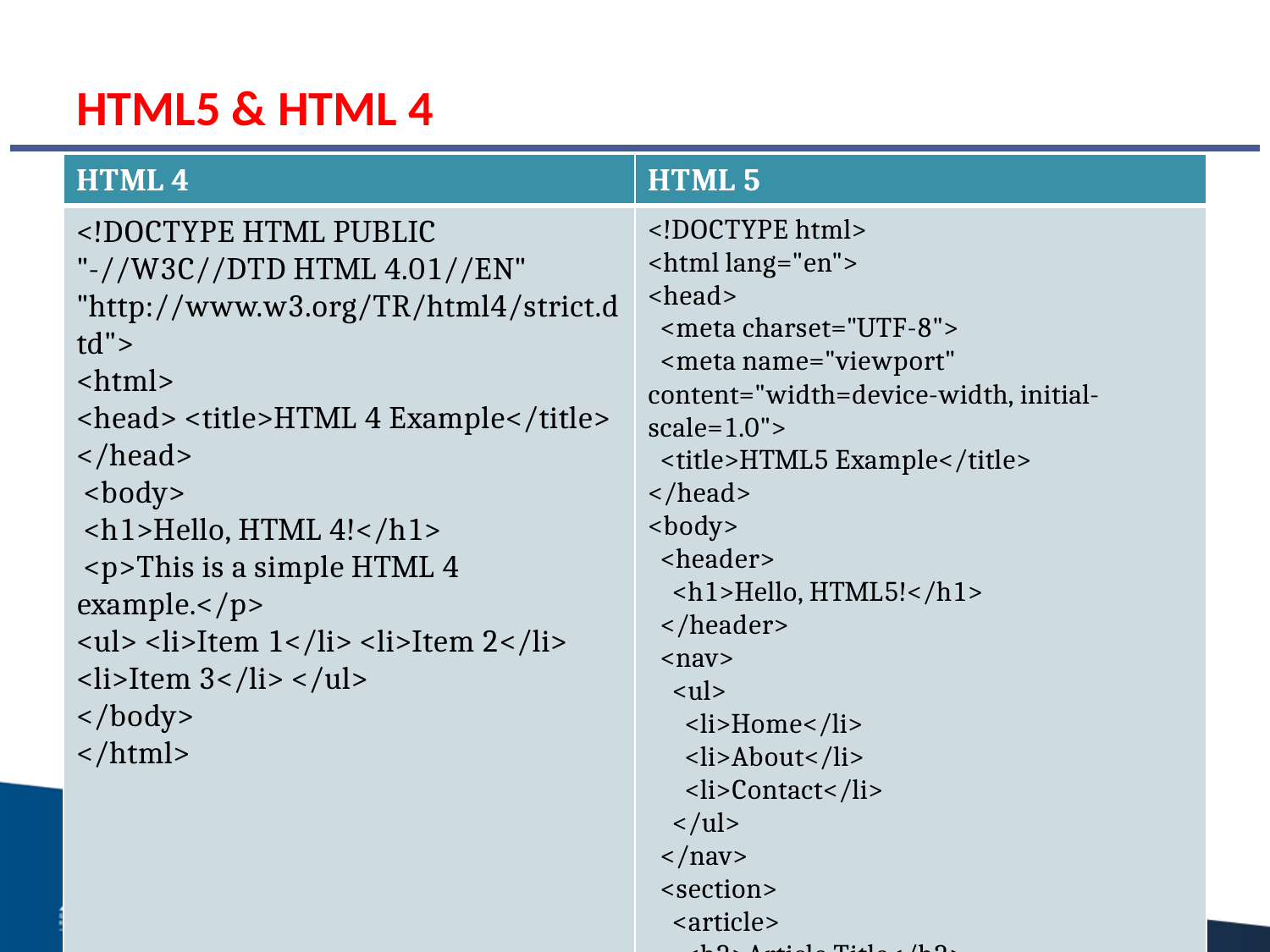

# HTML5 & HTML 4
| HTML 4 | HTML 5 |
| --- | --- |
| <!DOCTYPE HTML PUBLIC "-//W3C//DTD HTML 4.01//EN" "http://www.w3.org/TR/html4/strict.dtd"> <html> <head> <title>HTML 4 Example</title> </head> <body> <h1>Hello, HTML 4!</h1> <p>This is a simple HTML 4 example.</p> <ul> <li>Item 1</li> <li>Item 2</li> <li>Item 3</li> </ul> </body> </html> | <!DOCTYPE html> <html lang="en"> <head> <meta charset="UTF-8"> <meta name="viewport" content="width=device-width, initial-scale=1.0"> <title>HTML5 Example</title> </head> <body> <header> <h1>Hello, HTML5!</h1> </header> <nav> <ul> <li>Home</li> <li>About</li> <li>Contact</li> </ul> </nav> <section> <article> <h2>Article Title</h2> <p>This is a simple HTML5 example.</p> </article> </section> <footer> <p>&copy; 2024 HTML5 Example</p> </footer> </body> </html> |
CSE-367 Data Visualization
7